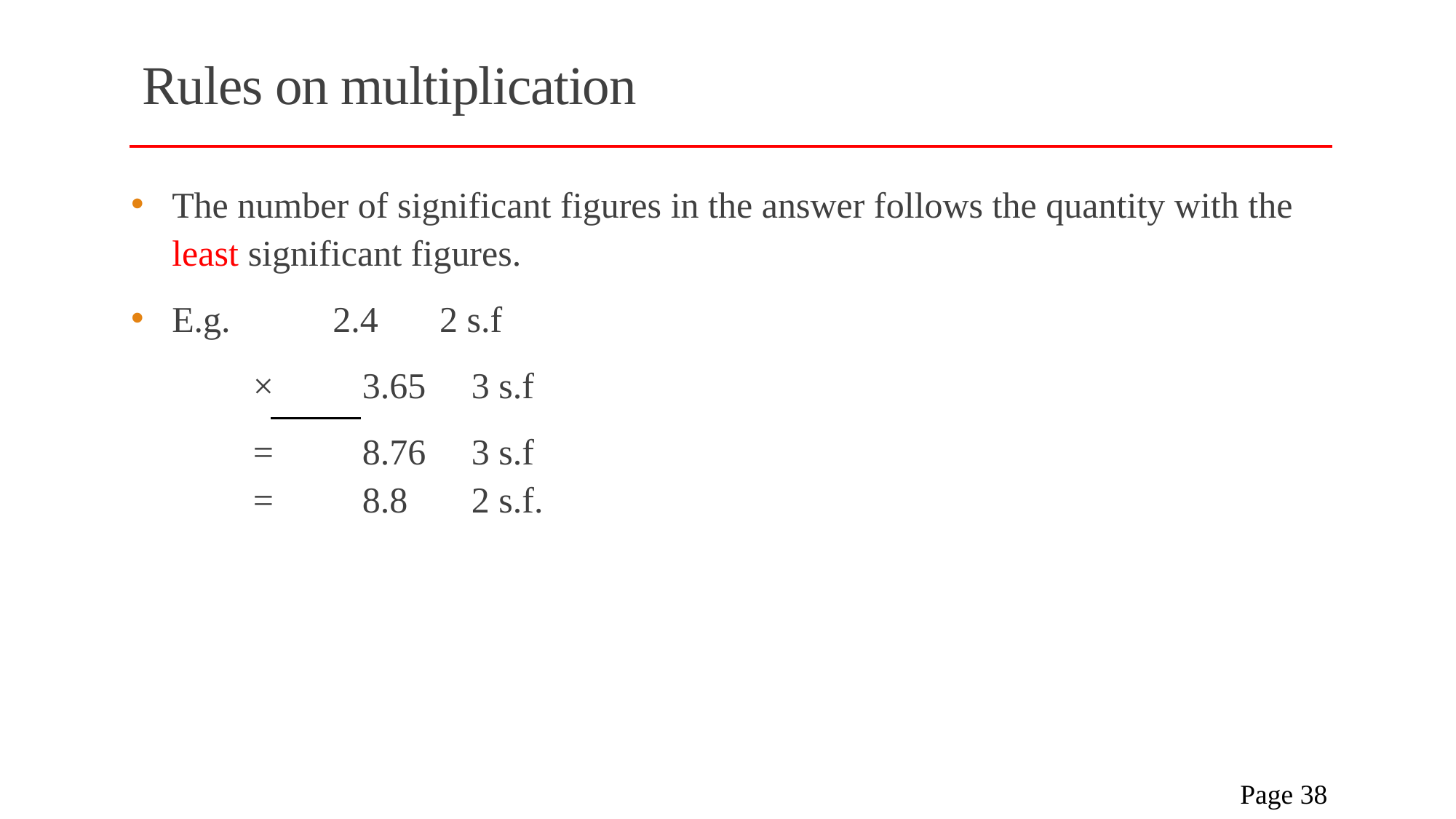

# Rules on multiplication
The number of significant figures in the answer follows the quantity with the least significant figures.
E.g.	2.4	2 s.f
	× 	3.65	3 s.f
	= 	8.76 	3 s.f
	= 	8.8  	2 s.f.

 Page 38